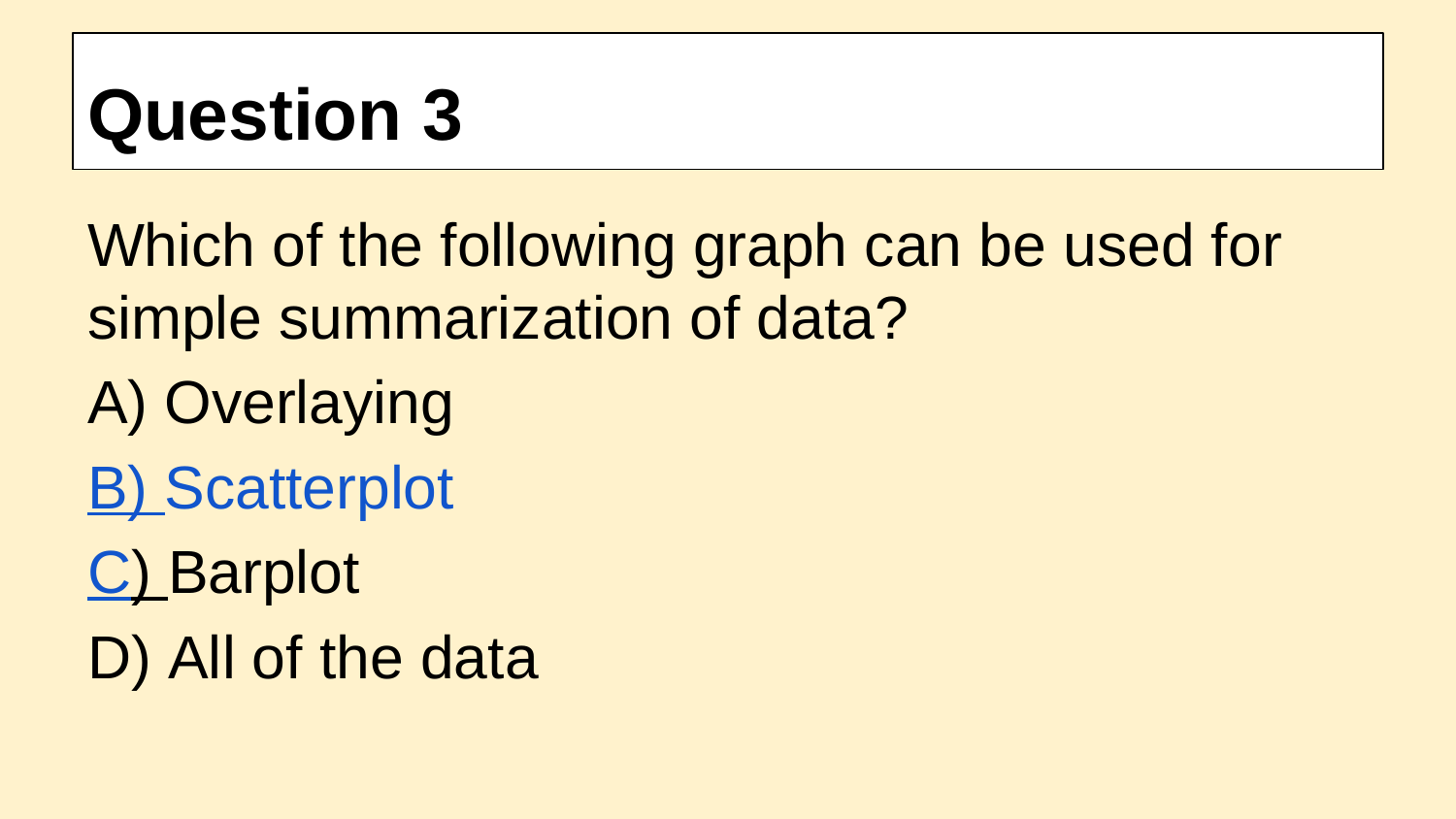

# Question 3
Which of the following graph can be used for simple summarization of data?
A) Overlaying
B) Scatterplot
C) Barplot
D) All of the data